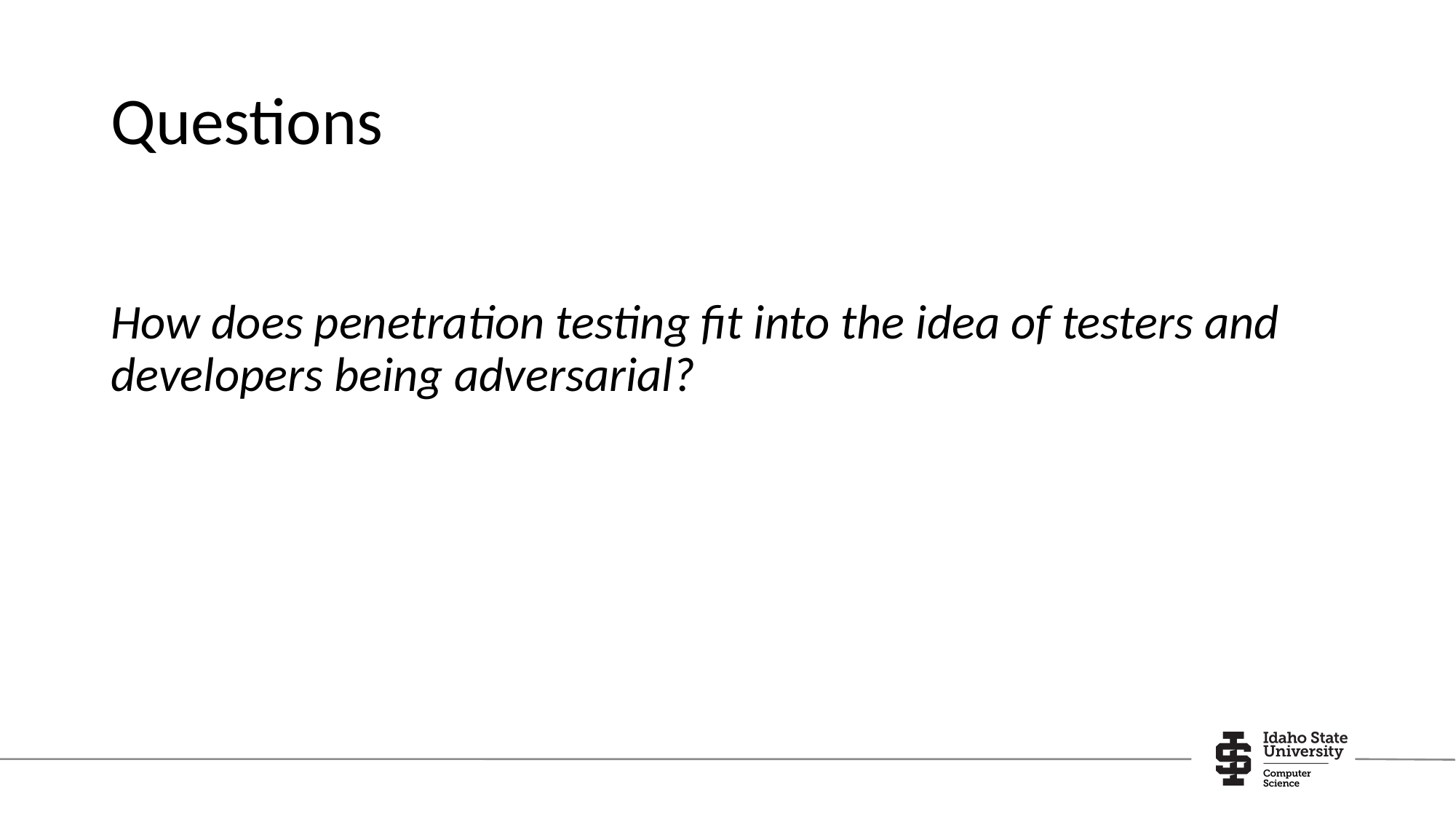

# Questions

How does penetration testing fit into the idea of testers and developers being adversarial?